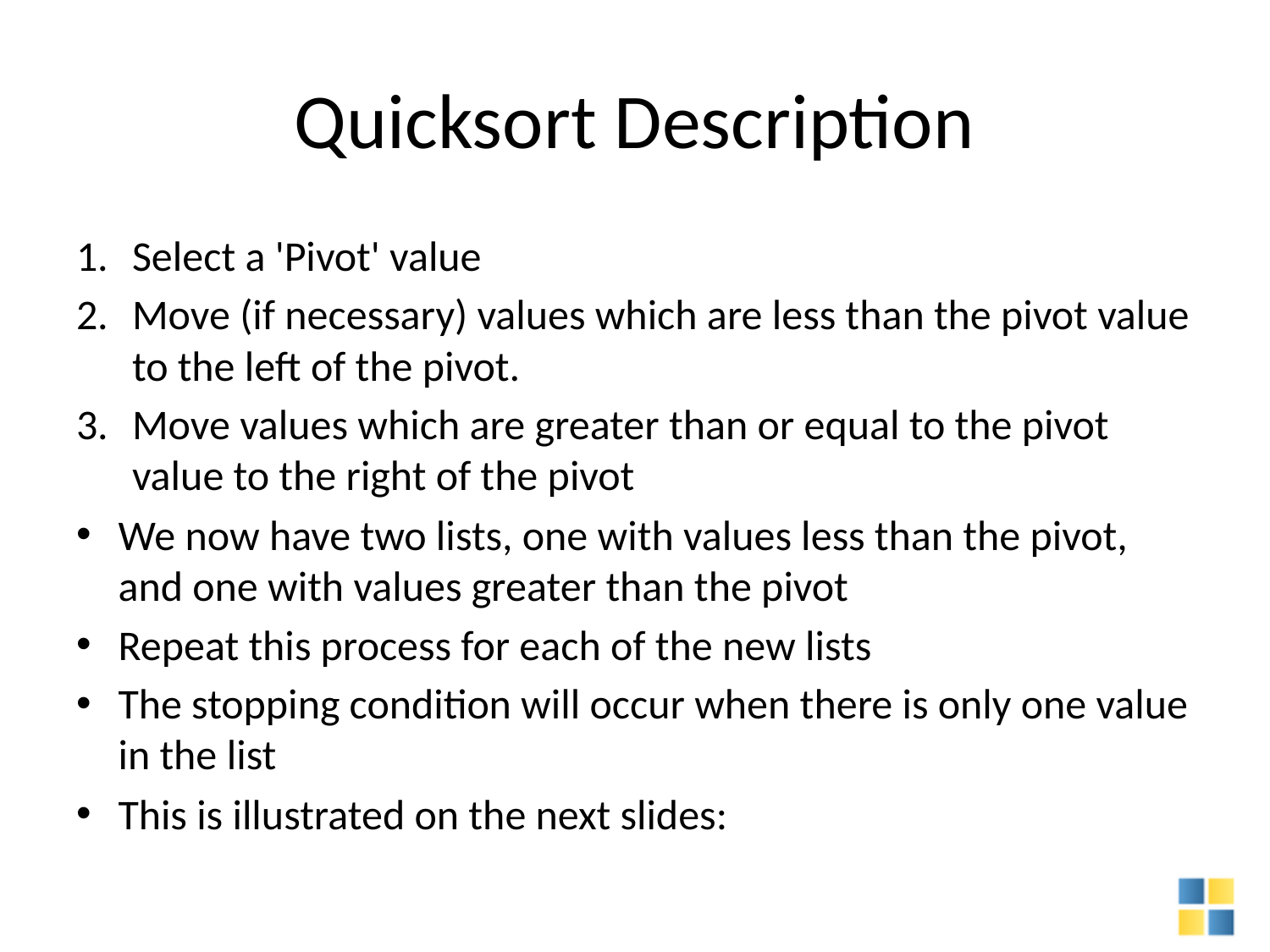

# Quicksort Description
Select a 'Pivot' value
Move (if necessary) values which are less than the pivot value to the left of the pivot.
Move values which are greater than or equal to the pivot value to the right of the pivot
We now have two lists, one with values less than the pivot, and one with values greater than the pivot
Repeat this process for each of the new lists
The stopping condition will occur when there is only one value in the list
This is illustrated on the next slides: